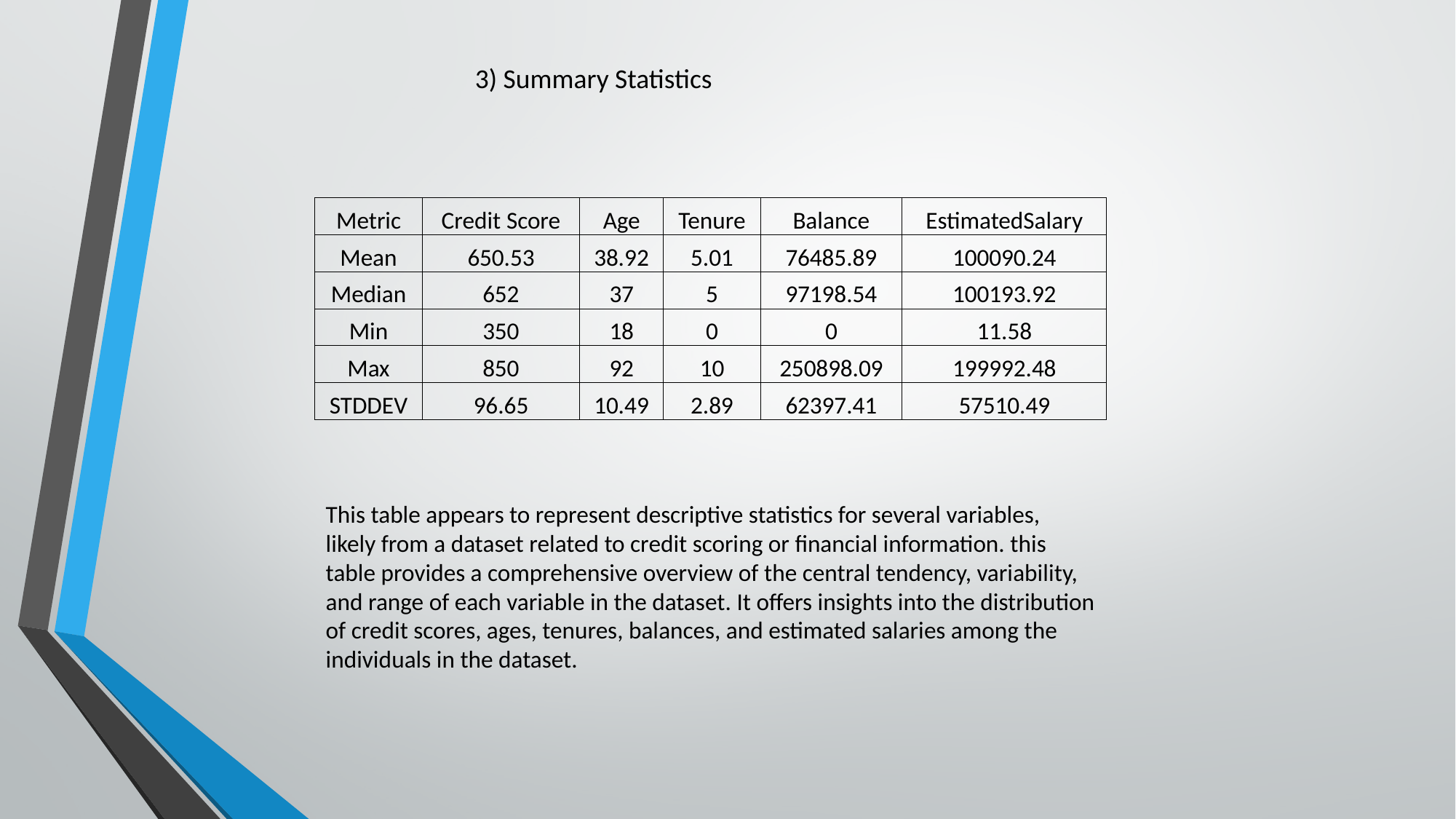

# 3) Summary Statistics
| Metric | Credit Score | Age | Tenure | Balance | EstimatedSalary |
| --- | --- | --- | --- | --- | --- |
| Mean | 650.53 | 38.92 | 5.01 | 76485.89 | 100090.24 |
| Median | 652 | 37 | 5 | 97198.54 | 100193.92 |
| Min | 350 | 18 | 0 | 0 | 11.58 |
| Max | 850 | 92 | 10 | 250898.09 | 199992.48 |
| STDDEV | 96.65 | 10.49 | 2.89 | 62397.41 | 57510.49 |

This table appears to represent descriptive statistics for several variables, likely from a dataset related to credit scoring or financial information. this table provides a comprehensive overview of the central tendency, variability, and range of each variable in the dataset. It offers insights into the distribution of credit scores, ages, tenures, balances, and estimated salaries among the individuals in the dataset.